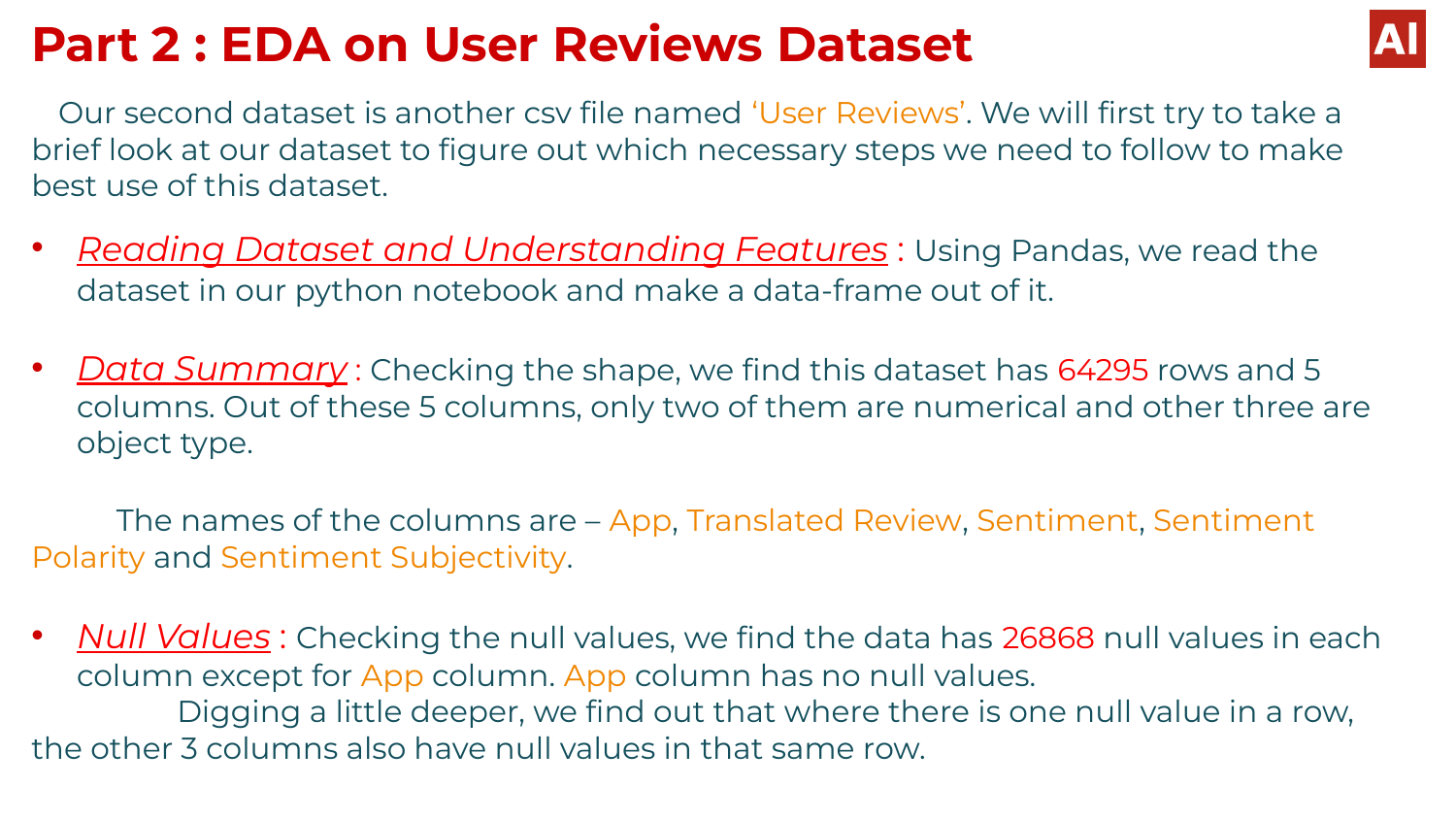

# Part 2 : EDA on User Reviews Dataset

   Our second dataset is another csv file named ‘User Reviews’. We will first try to take a brief look at our dataset to figure out which necessary steps we need to follow to make best use of this dataset.
Reading Dataset and Understanding Features : Using Pandas, we read the dataset in our python notebook and make a data-frame out of it.

Data Summary : Checking the shape, we find this dataset has 64295 rows and 5 columns. Out of these 5 columns, only two of them are numerical and other three are object type.

          The names of the columns are – App, Translated Review, Sentiment, Sentiment Polarity and Sentiment Subjectivity.

Null Values : Checking the null values, we find the data has 26868 null values in each column except for App column. App column has no null values.
	Digging a little deeper, we find out that where there is one null value in a row, the other 3 columns also have null values in that same row.